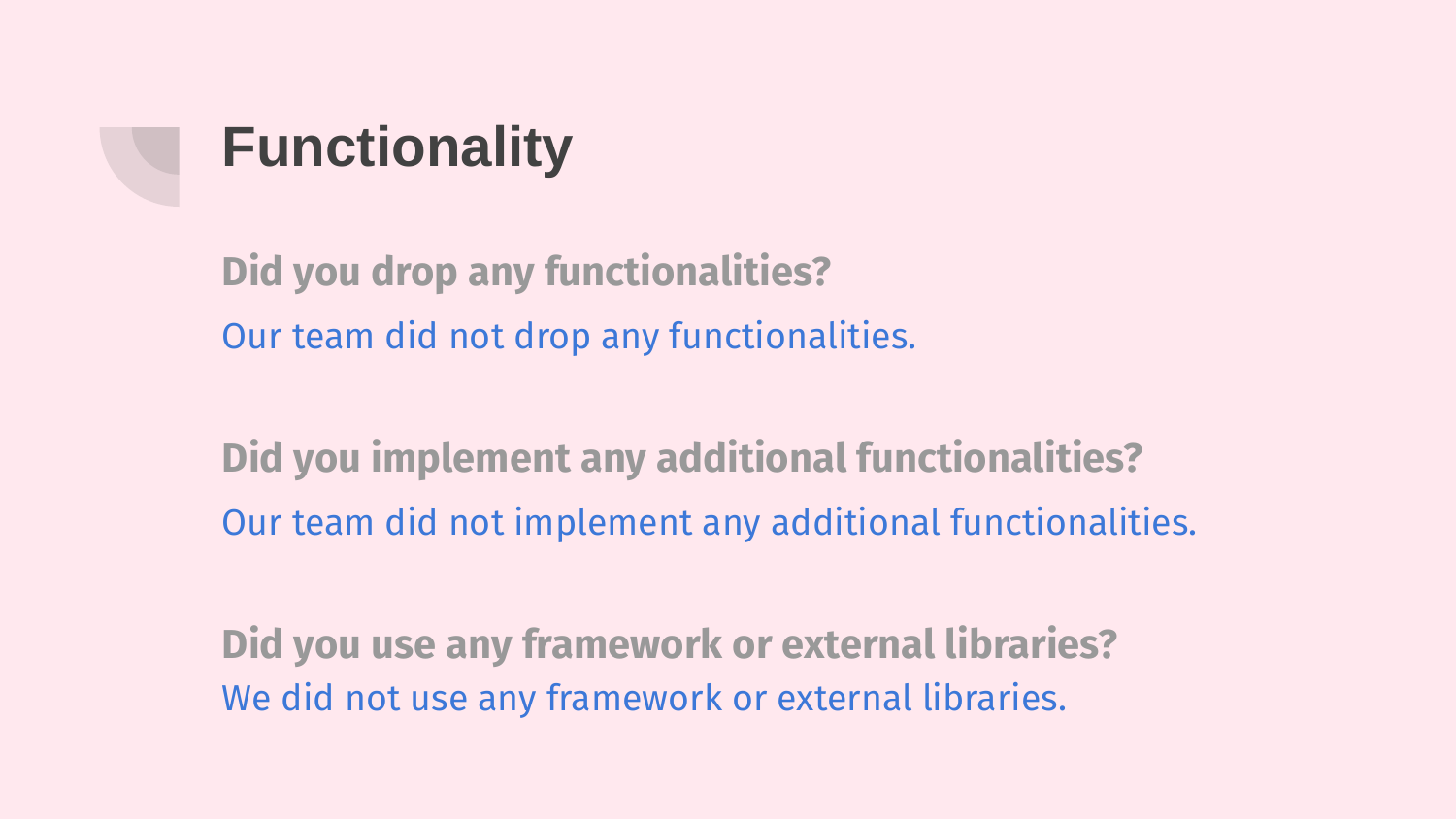

# Functionality
Did you drop any functionalities?
Our team did not drop any functionalities.
Did you implement any additional functionalities?
Our team did not implement any additional functionalities.
Did you use any framework or external libraries?
We did not use any framework or external libraries.